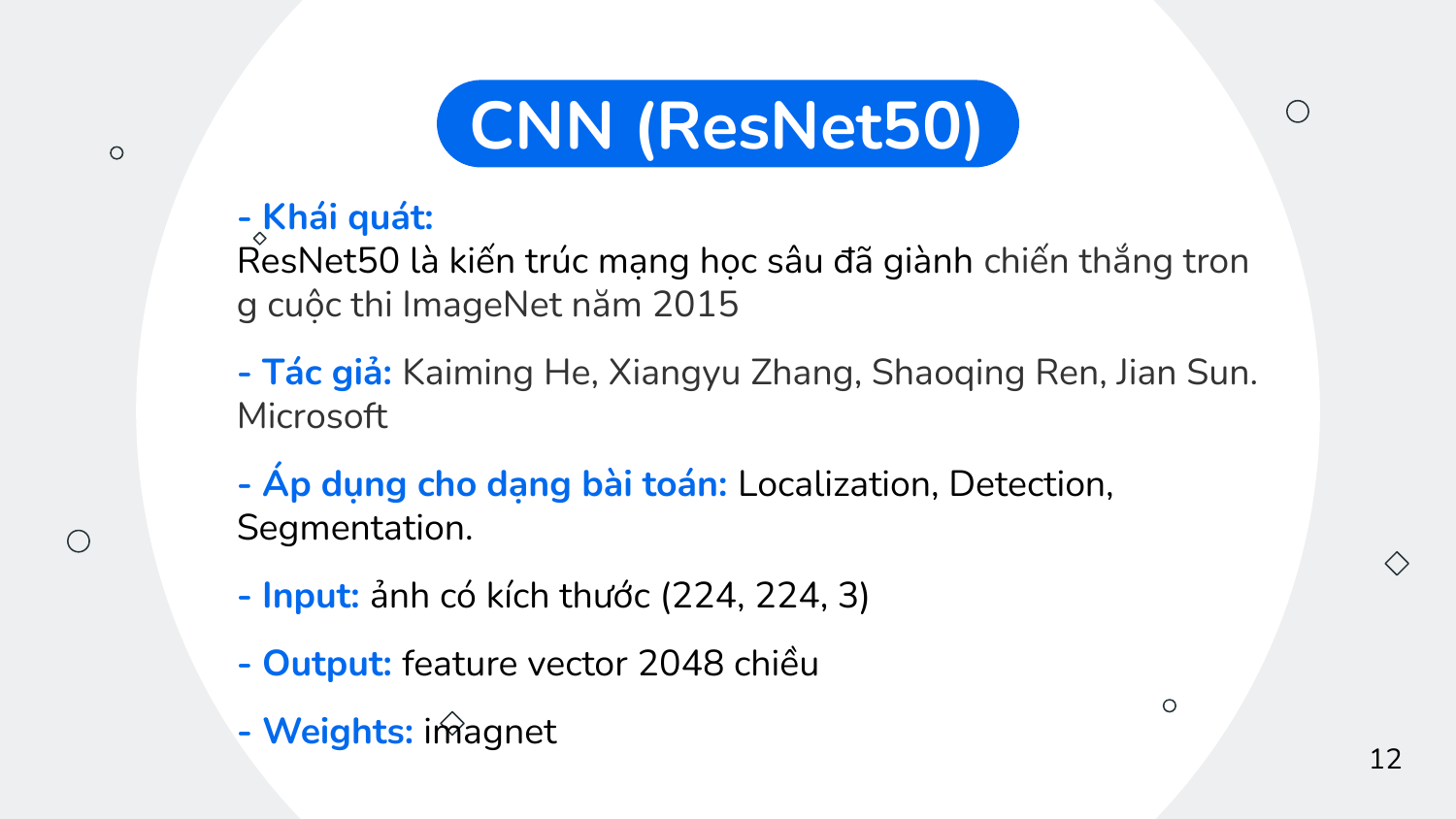

# CNN (ResNet50)
- Khái quát: ResNet50 là kiến trúc mạng học sâu đã giành chiến thắng trong cuộc thi ImageNet năm 2015​
- Tác giả: Kaiming He, Xiangyu Zhang, Shaoqing Ren, Jian Sun. Microsoft​
- Áp dụng cho dạng bài toán: Localization, Detection, Segmentation.
- Input: ảnh có kích thước (224, 224, 3)​
- Output: feature vector 2048 chiều​
- Weights: imagnet
12